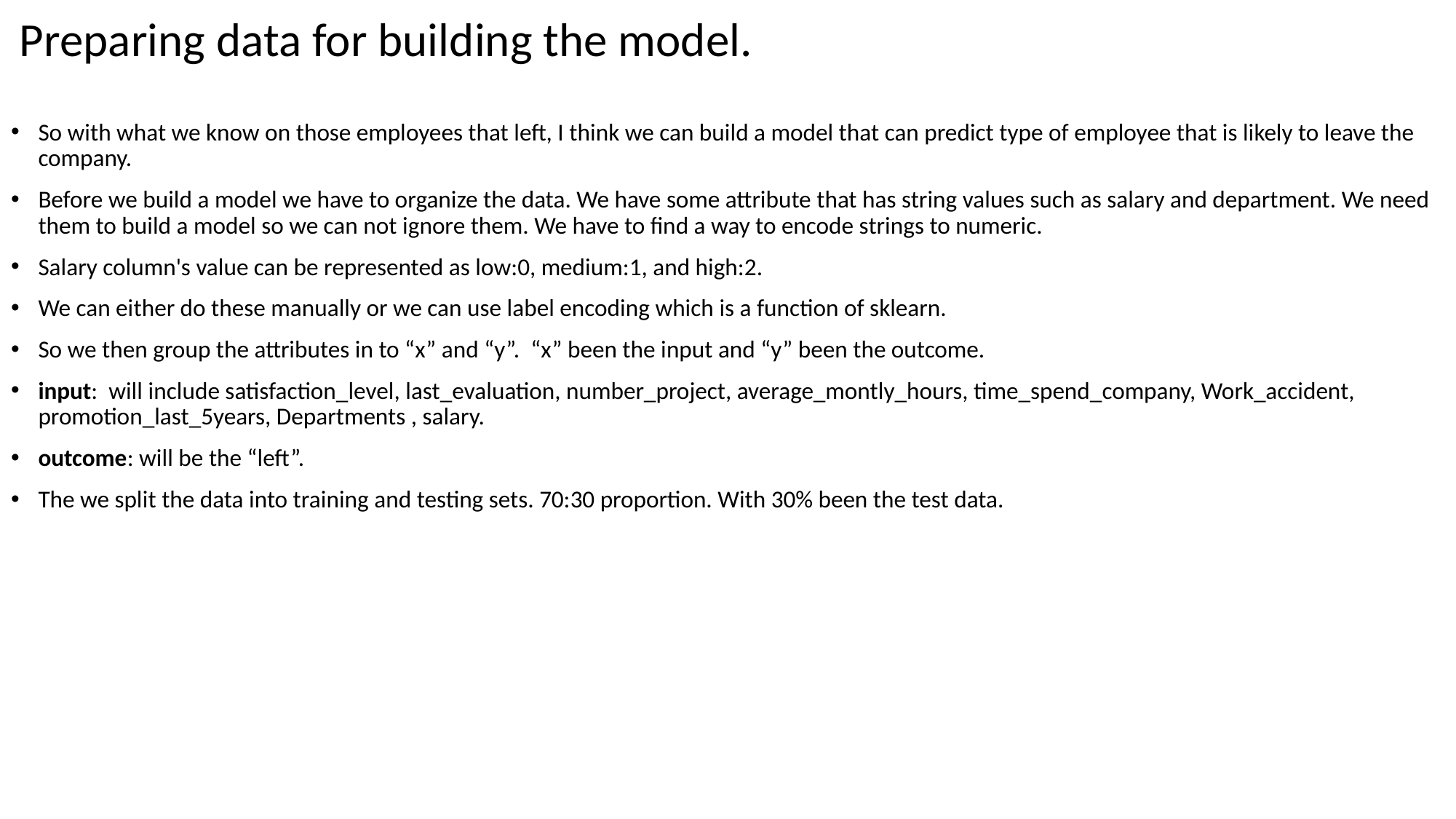

# Preparing data for building the model.
So with what we know on those employees that left, I think we can build a model that can predict type of employee that is likely to leave the company.
Before we build a model we have to organize the data. We have some attribute that has string values such as salary and department. We need them to build a model so we can not ignore them. We have to find a way to encode strings to numeric.
Salary column's value can be represented as low:0, medium:1, and high:2.
We can either do these manually or we can use label encoding which is a function of sklearn.
So we then group the attributes in to “x” and “y”.  “x” been the input and “y” been the outcome.
input:  will include satisfaction_level, last_evaluation, number_project, average_montly_hours, time_spend_company, Work_accident,  promotion_last_5years, Departments , salary.
outcome: will be the “left”.
The we split the data into training and testing sets. 70:30 proportion. With 30% been the test data.